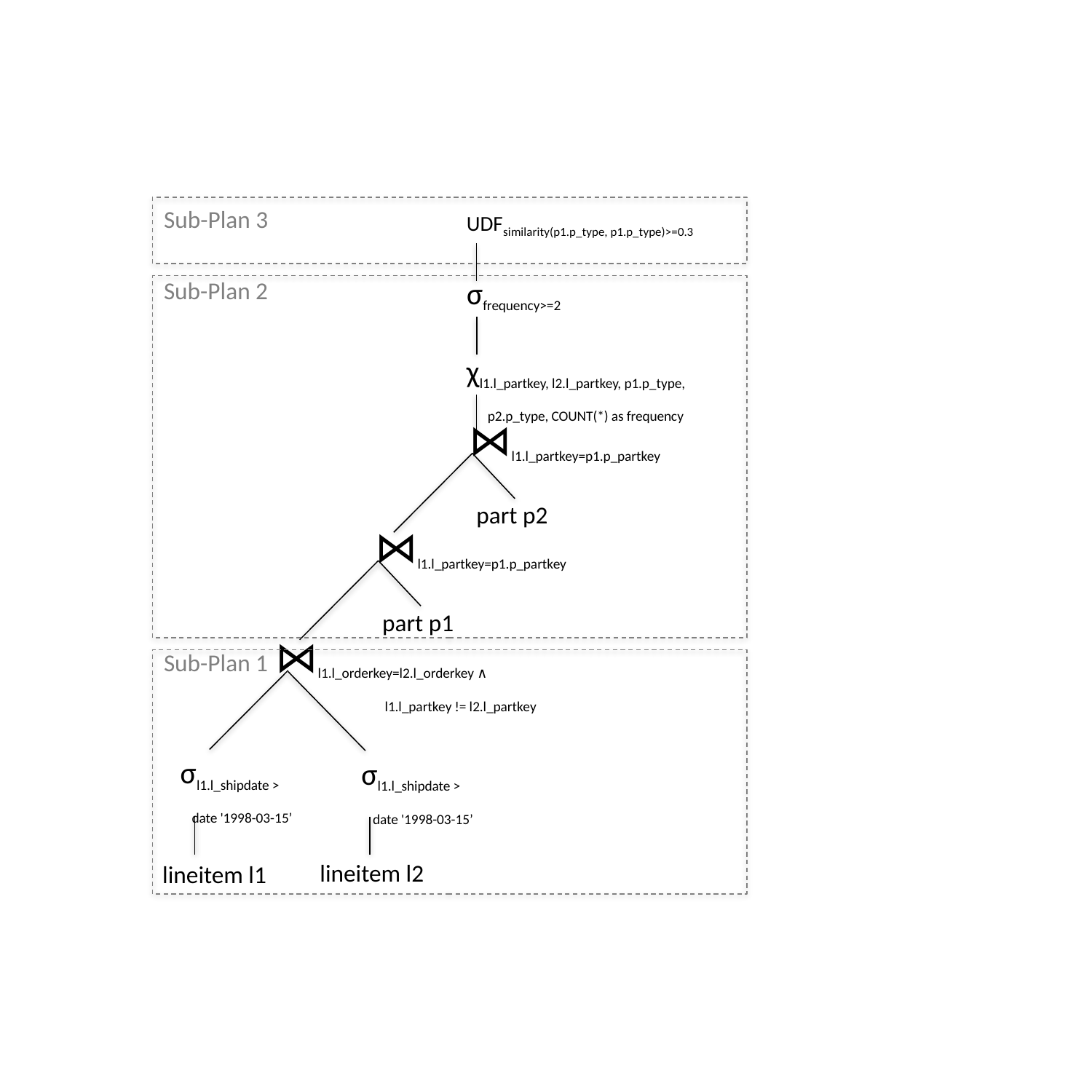

Sub-Plan 3
UDFsimilarity(p1.p_type, p1.p_type)>=0.3

σfrequency>=2
Sub-Plan 2

χl1.l_partkey, l2.l_partkey, p1.p_type,
	p2.p_type, COUNT(*) as frequency
⋈l1.l_partkey=p1.p_partkey
part p2
⋈l1.l_partkey=p1.p_partkey
part p1
⋈l1.l_orderkey=l2.l_orderkey ∧
	l1.l_partkey != l2.l_partkey
Sub-Plan 1

σl1.l_shipdate >
	date '1998-03-15’
σl1.l_shipdate >
	date '1998-03-15’
lineitem l2
lineitem l1